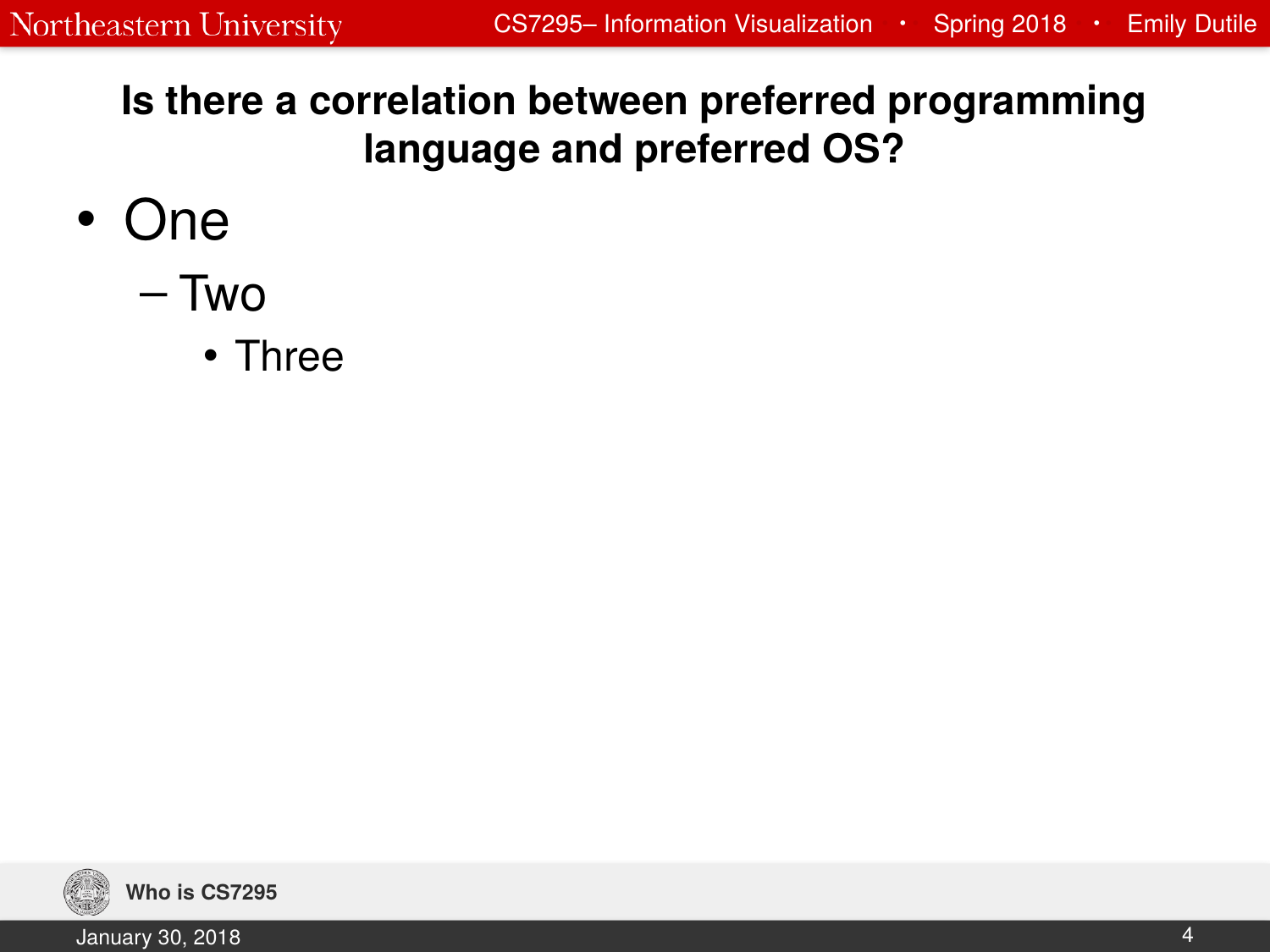

# Is there a correlation between preferred programming language and preferred OS?
One
Two
Three
Who is CS7295
January 30, 2018
4